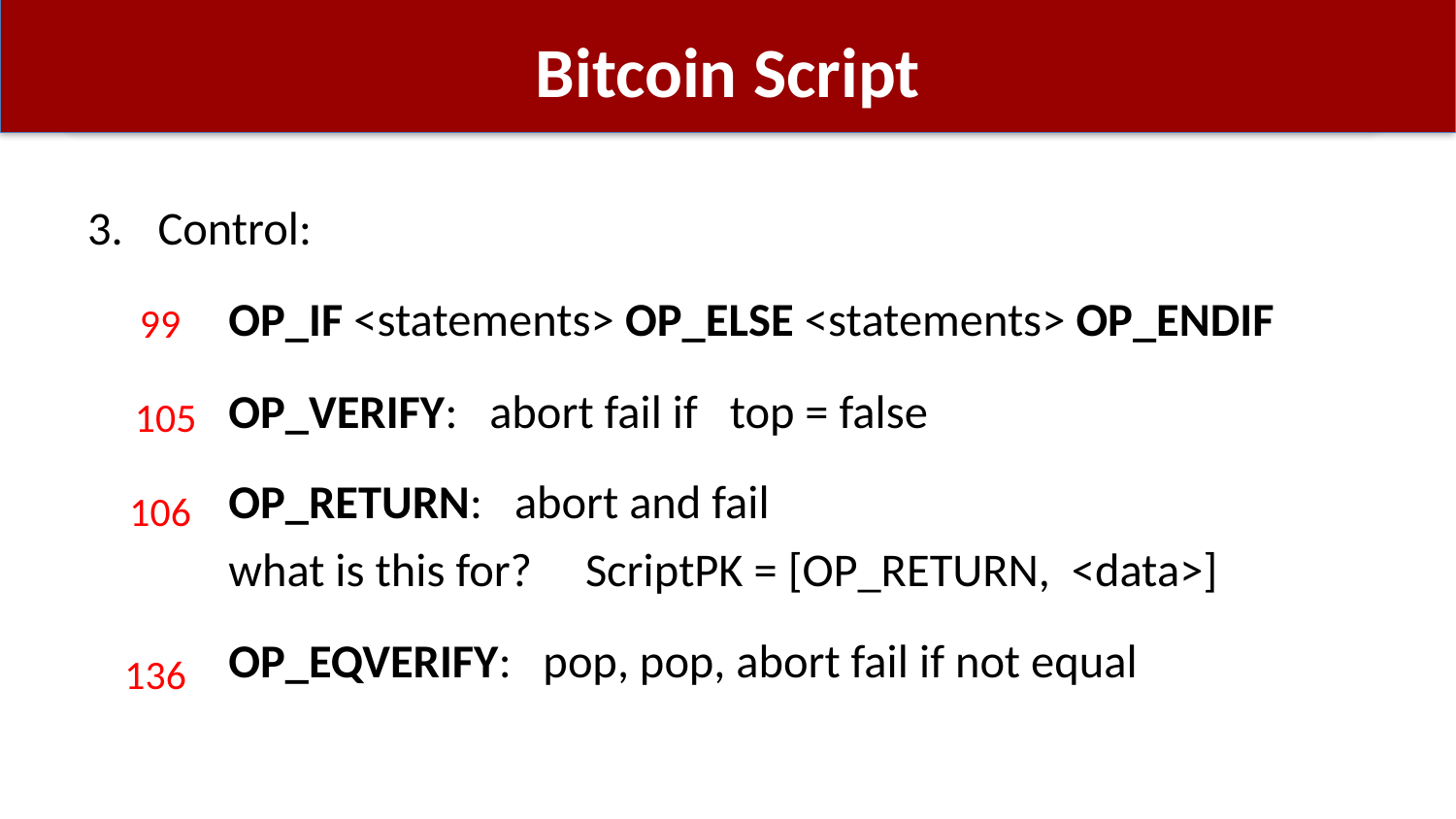

# Bitcoin Script
Control:
		OP_IF <statements> OP_ELSE <statements> OP_ENDIF
		OP_VERIFY:   abort fail if   top = false
		OP_RETURN:   abort and fail
			what is this for?     ScriptPK = [OP_RETURN,  <data>]
		OP_EQVERIFY:   pop, pop, abort fail if not equal
99
105
106
136